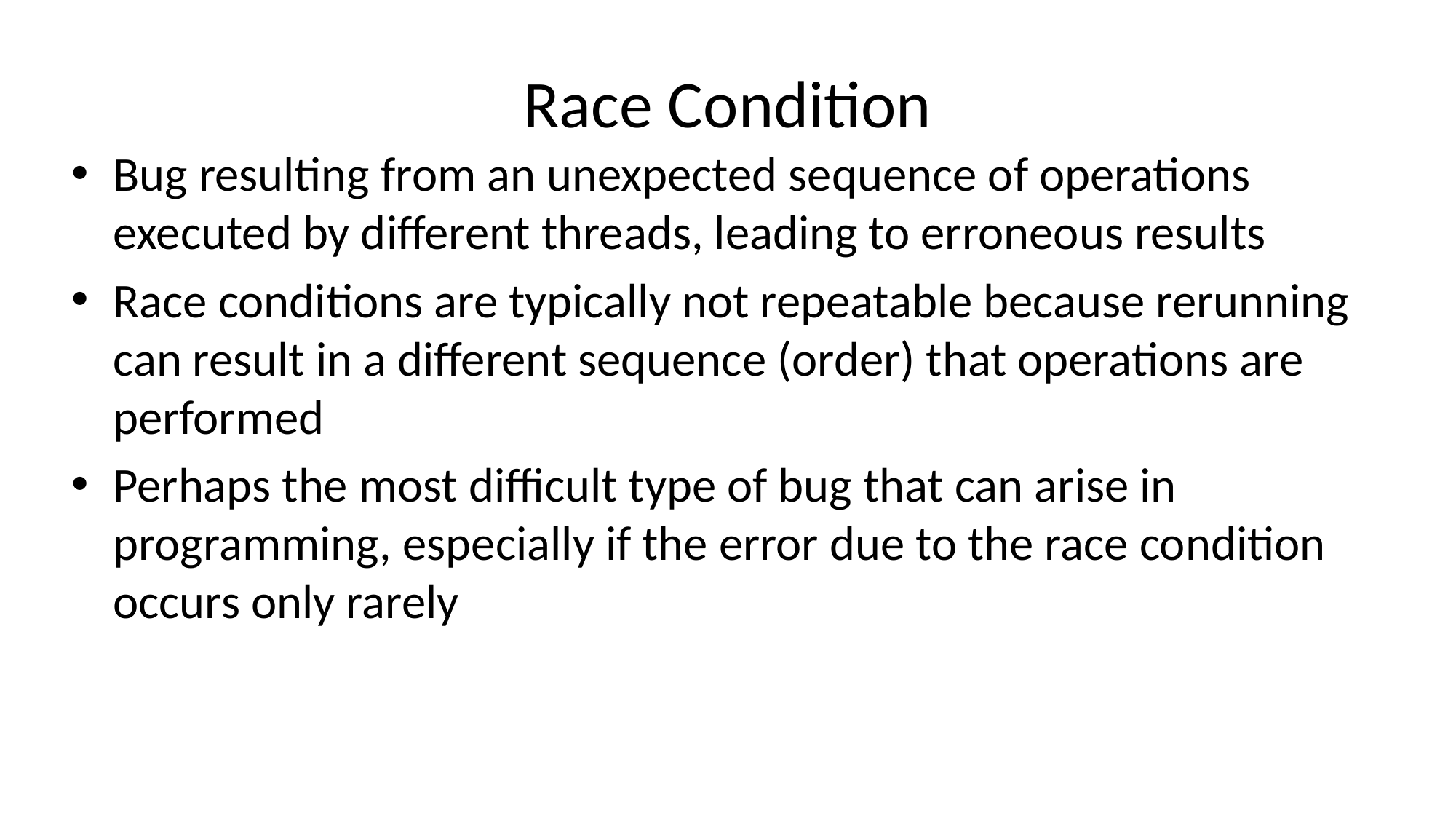

# Race Condition
Bug resulting from an unexpected sequence of operations executed by different threads, leading to erroneous results
Race conditions are typically not repeatable because rerunning can result in a different sequence (order) that operations are performed
Perhaps the most difficult type of bug that can arise in programming, especially if the error due to the race condition occurs only rarely